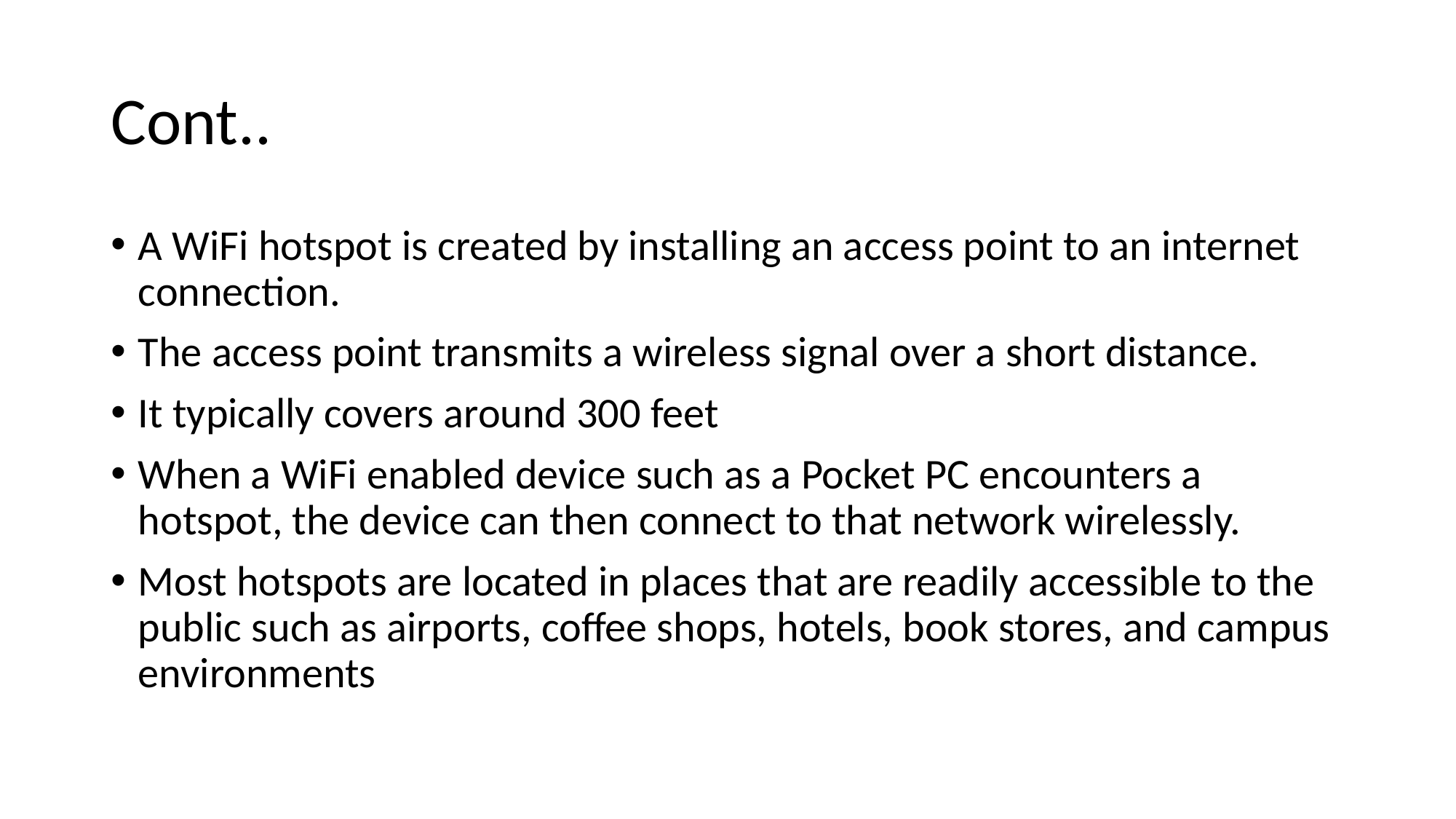

# Cont..
A WiFi hotspot is created by installing an access point to an internet connection.
The access point transmits a wireless signal over a short distance.
It typically covers around 300 feet
When a WiFi enabled device such as a Pocket PC encounters a hotspot, the device can then connect to that network wirelessly.
Most hotspots are located in places that are readily accessible to the public such as airports, coffee shops, hotels, book stores, and campus environments